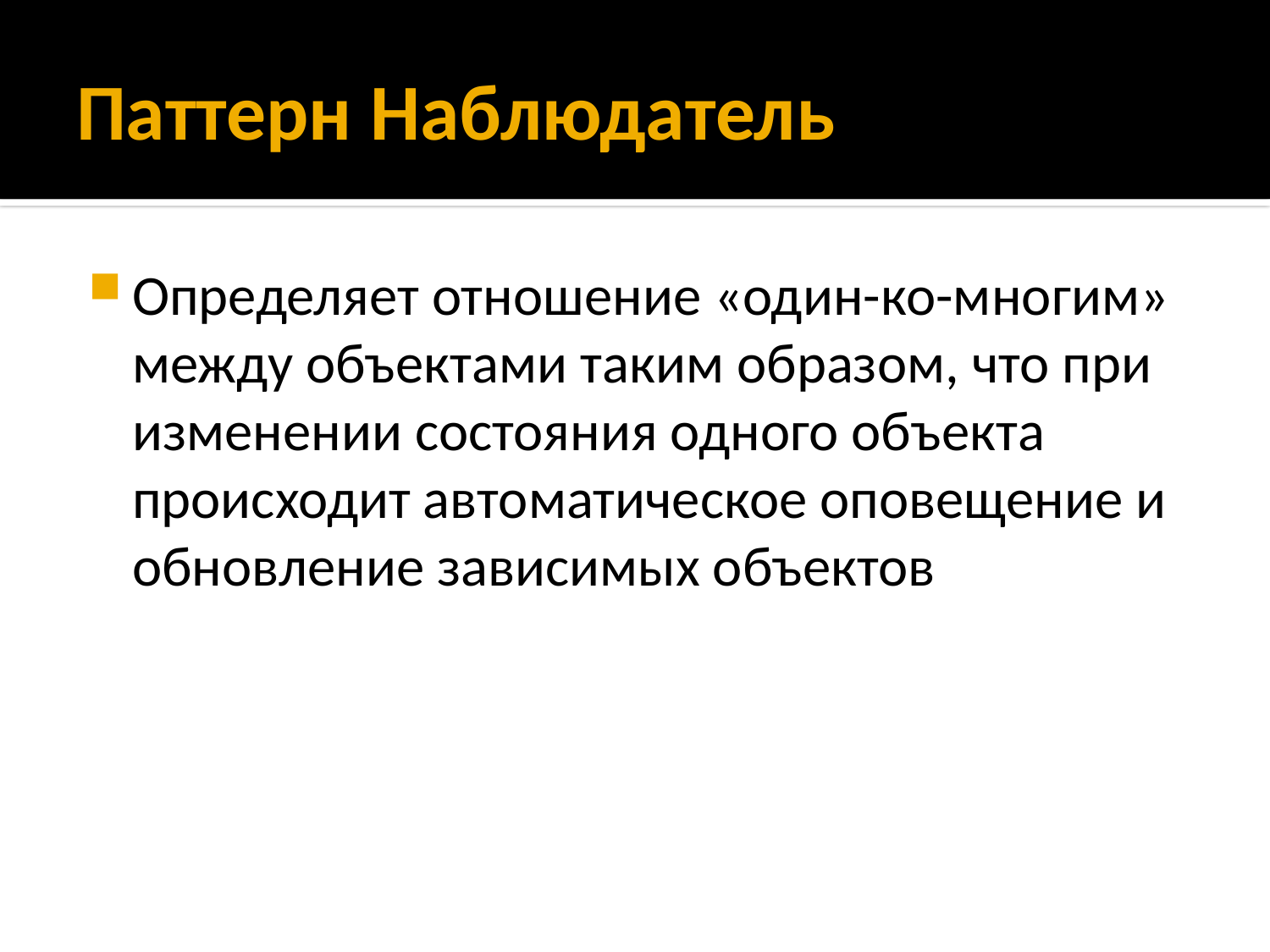

# Паттерн Наблюдатель
Определяет отношение «один-ко-многим» между объектами таким образом, что при изменении состояния одного объекта происходит автоматическое оповещение и обновление зависимых объектов